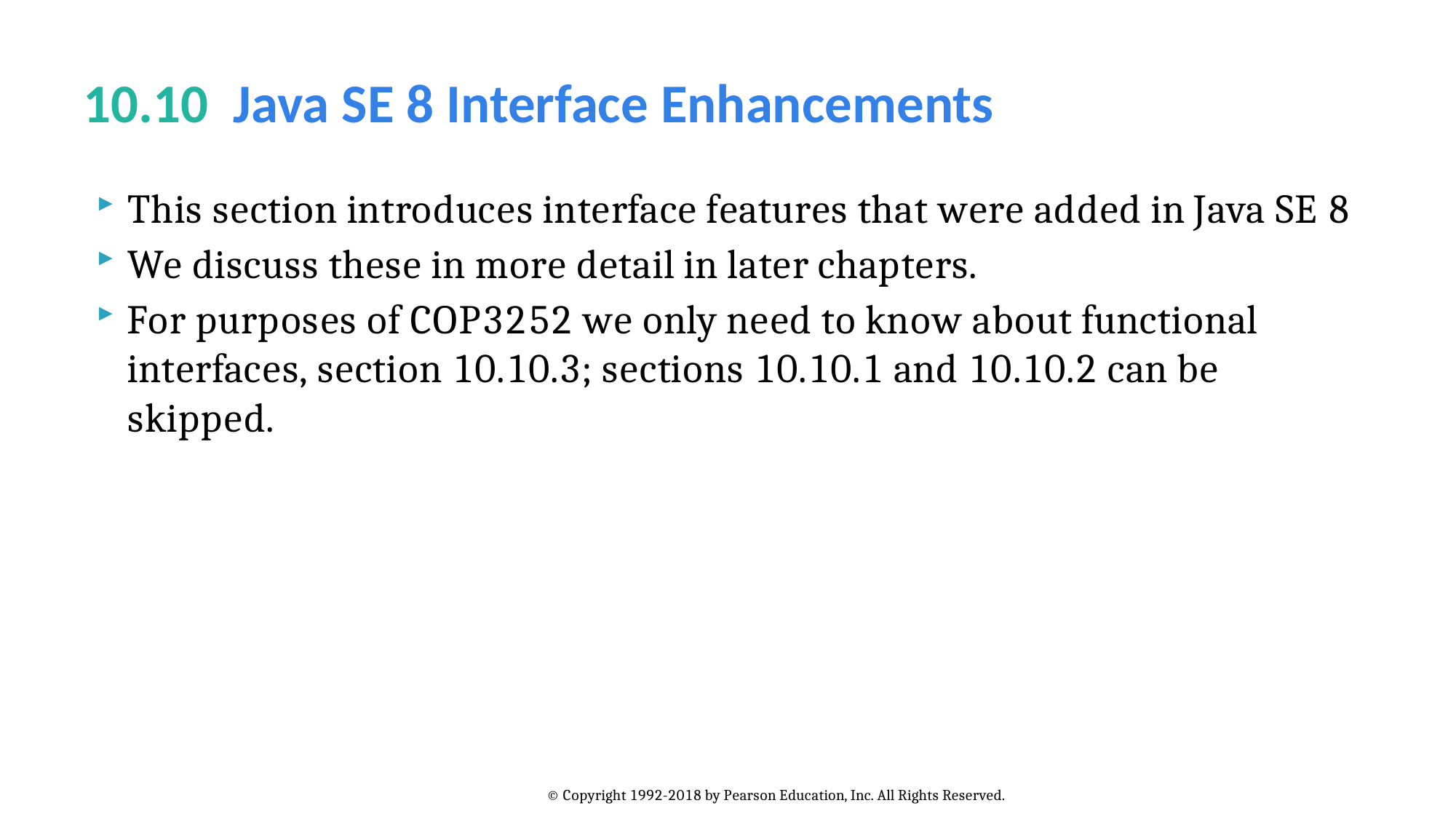

# 10.10  Java SE 8 Interface Enhancements
This section introduces interface features that were added in Java SE 8
We discuss these in more detail in later chapters.
For purposes of COP3252 we only need to know about functional interfaces, section 10.10.3; sections 10.10.1 and 10.10.2 can be skipped.
© Copyright 1992-2018 by Pearson Education, Inc. All Rights Reserved.